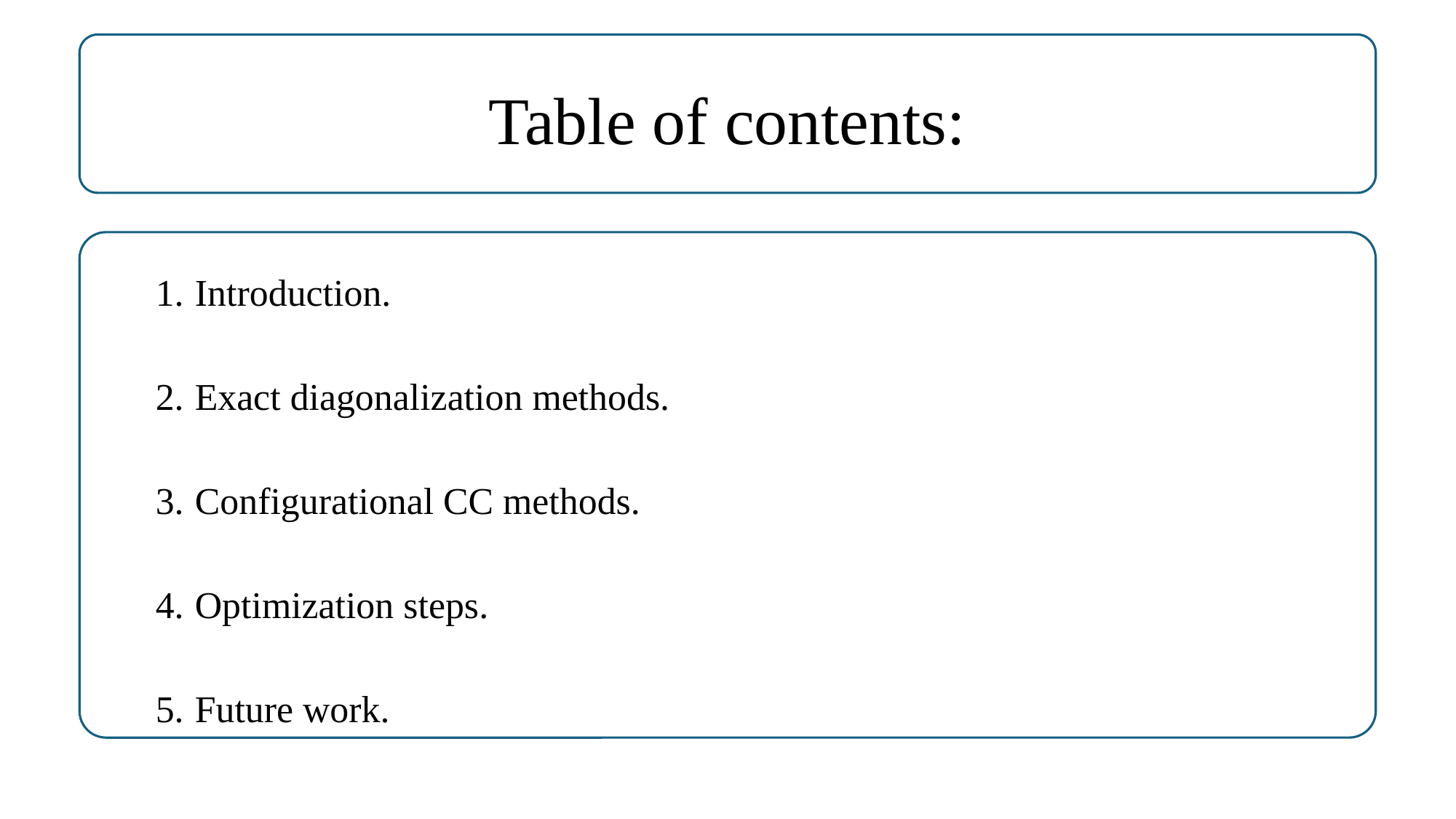

# Table of contents:
Introduction.
Exact diagonalization methods.
Configurational CC methods.
Optimization steps.
Future work.